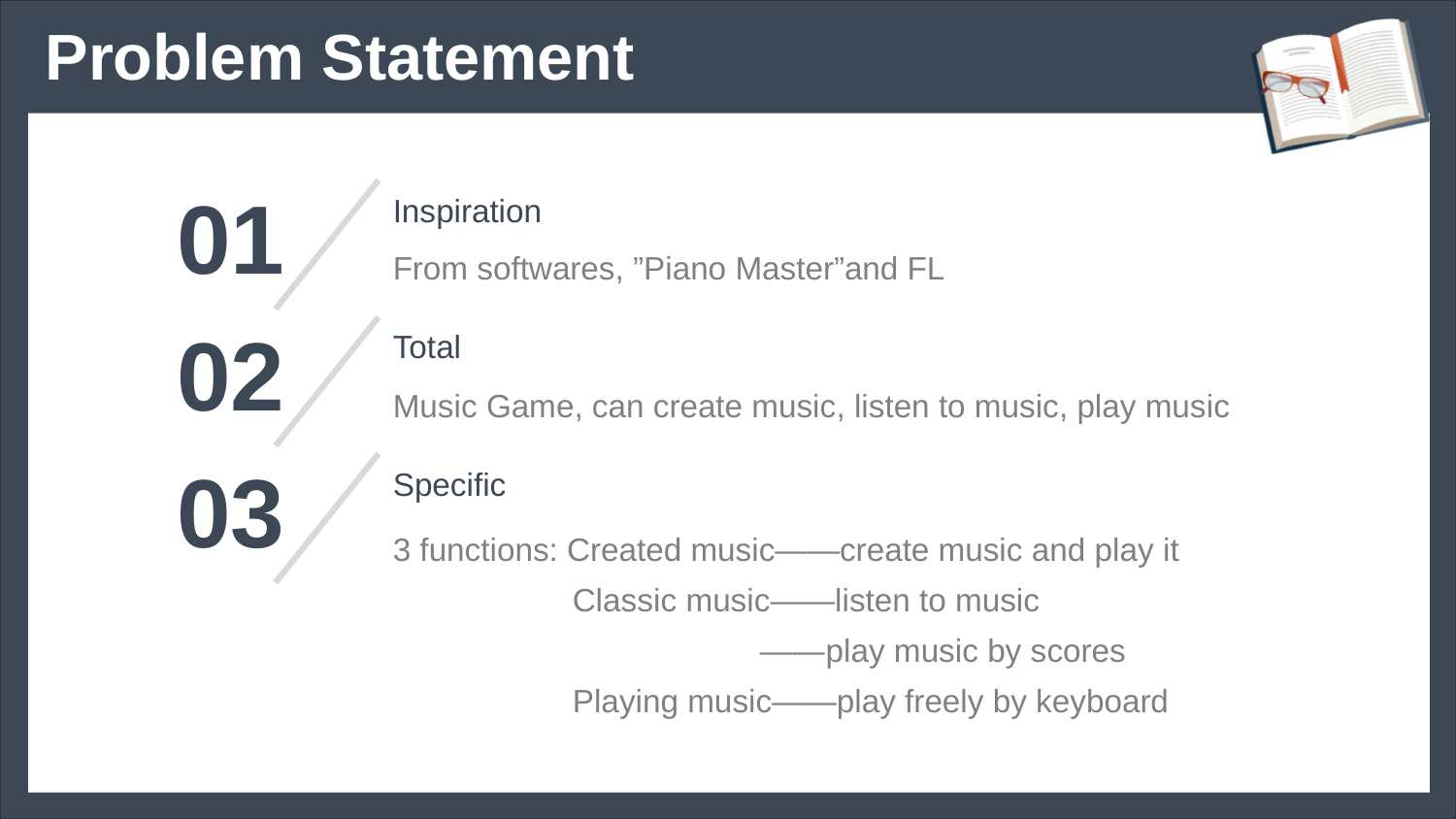

# Problem Statement
01
Inspiration
From softwares, ”Piano Master”and FL
02
Total
Music Game, can create music, listen to music, play music
03
Specific
3 functions: Created music——create music and play it
                    Classic music——listen to music
                                         ——play music by scores
                    Playing music——play freely by keyboard